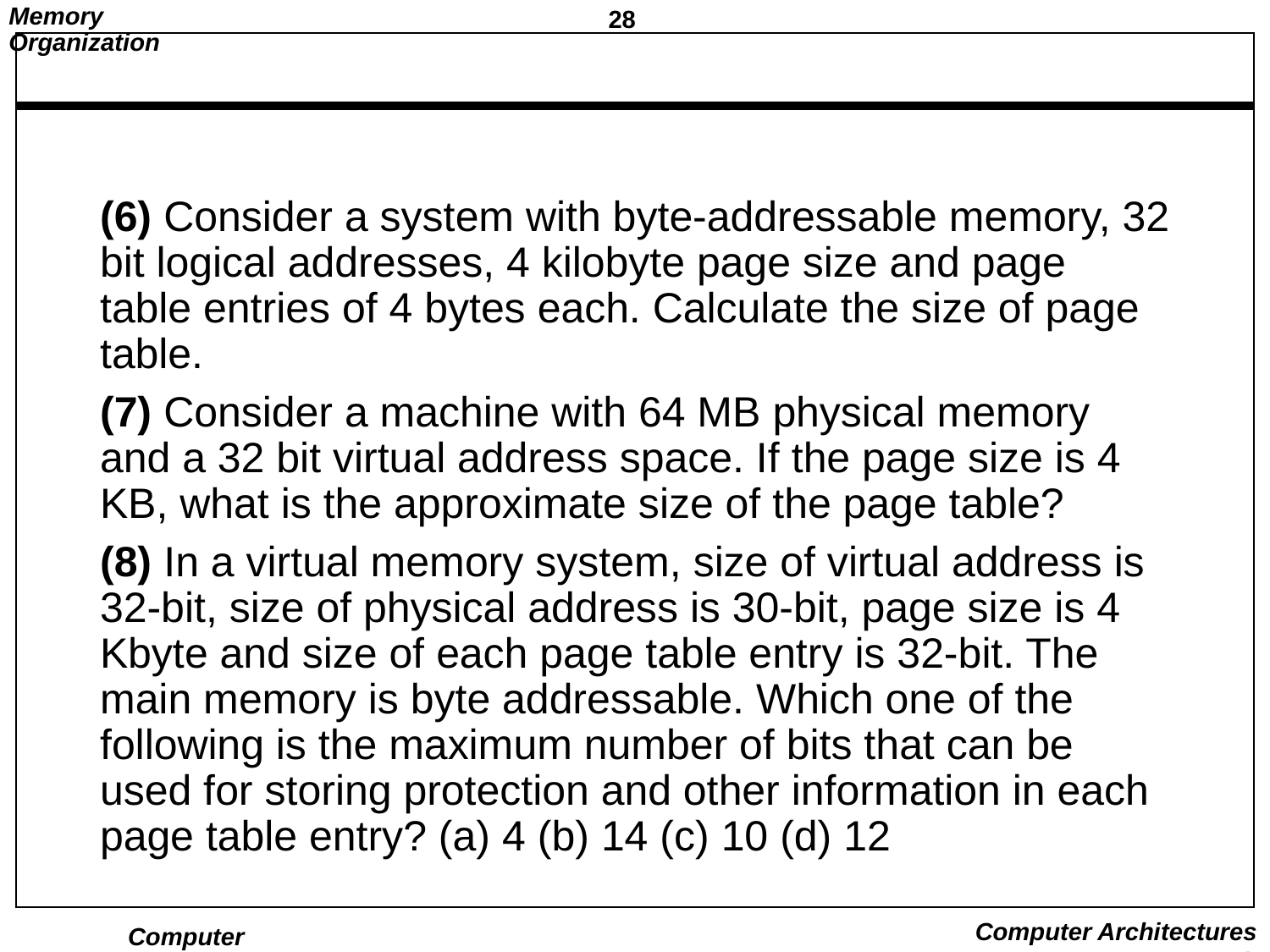

#
(6) Consider a system with byte-addressable memory, 32 bit logical addresses, 4 kilobyte page size and page table entries of 4 bytes each. Calculate the size of page table.
(7) Consider a machine with 64 MB physical memory and a 32 bit virtual address space. If the page size is 4 KB, what is the approximate size of the page table?
(8) In a virtual memory system, size of virtual address is 32-bit, size of physical address is 30-bit, page size is 4 Kbyte and size of each page table entry is 32-bit. The main memory is byte addressable. Which one of the following is the maximum number of bits that can be used for storing protection and other information in each page table entry? (a) 4 (b) 14 (c) 10 (d) 12